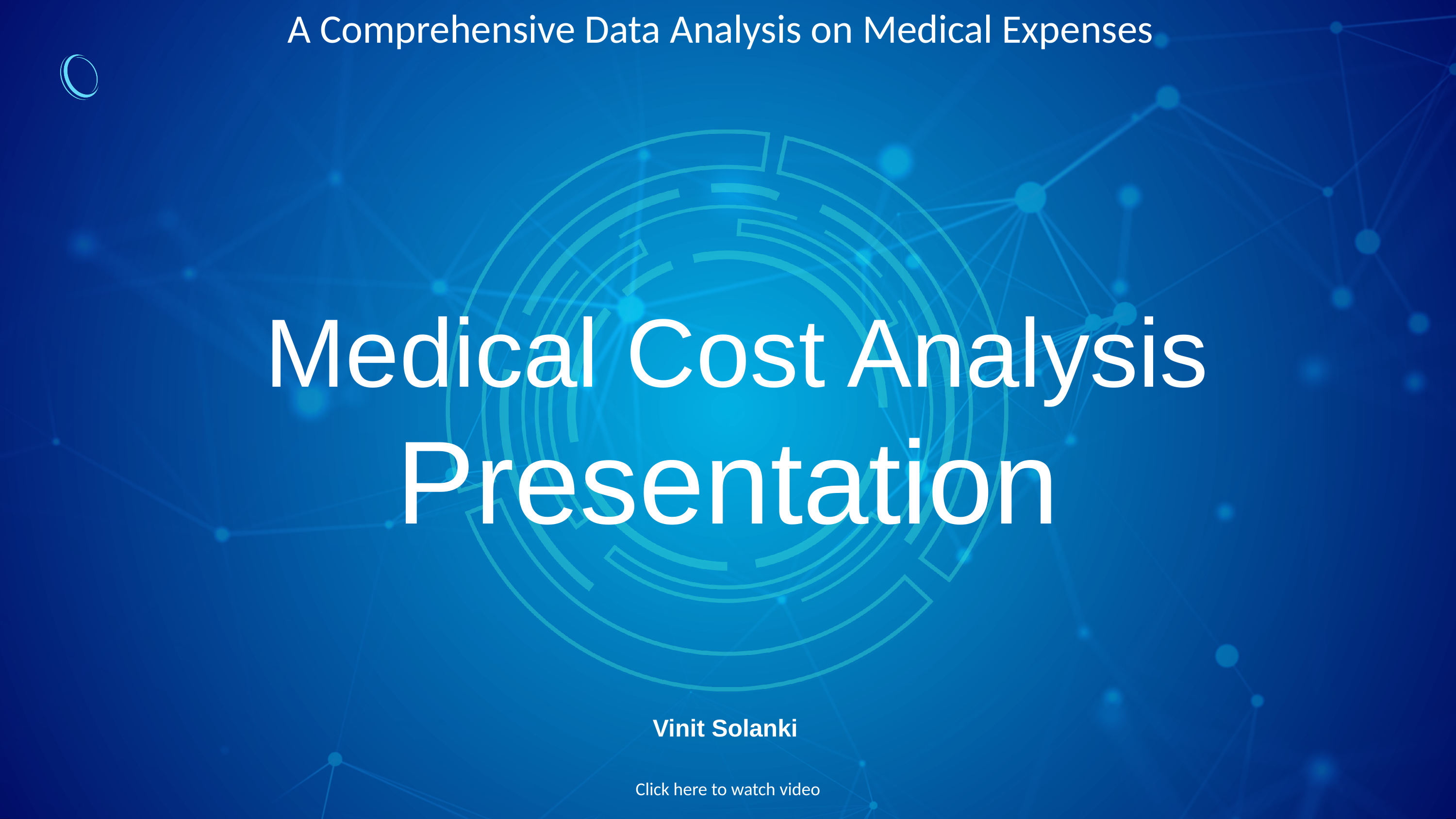

A Comprehensive Data Analysis on Medical Expenses

Medical Cost Analysis
Presentation

Vinit Solanki
Click here to watch video